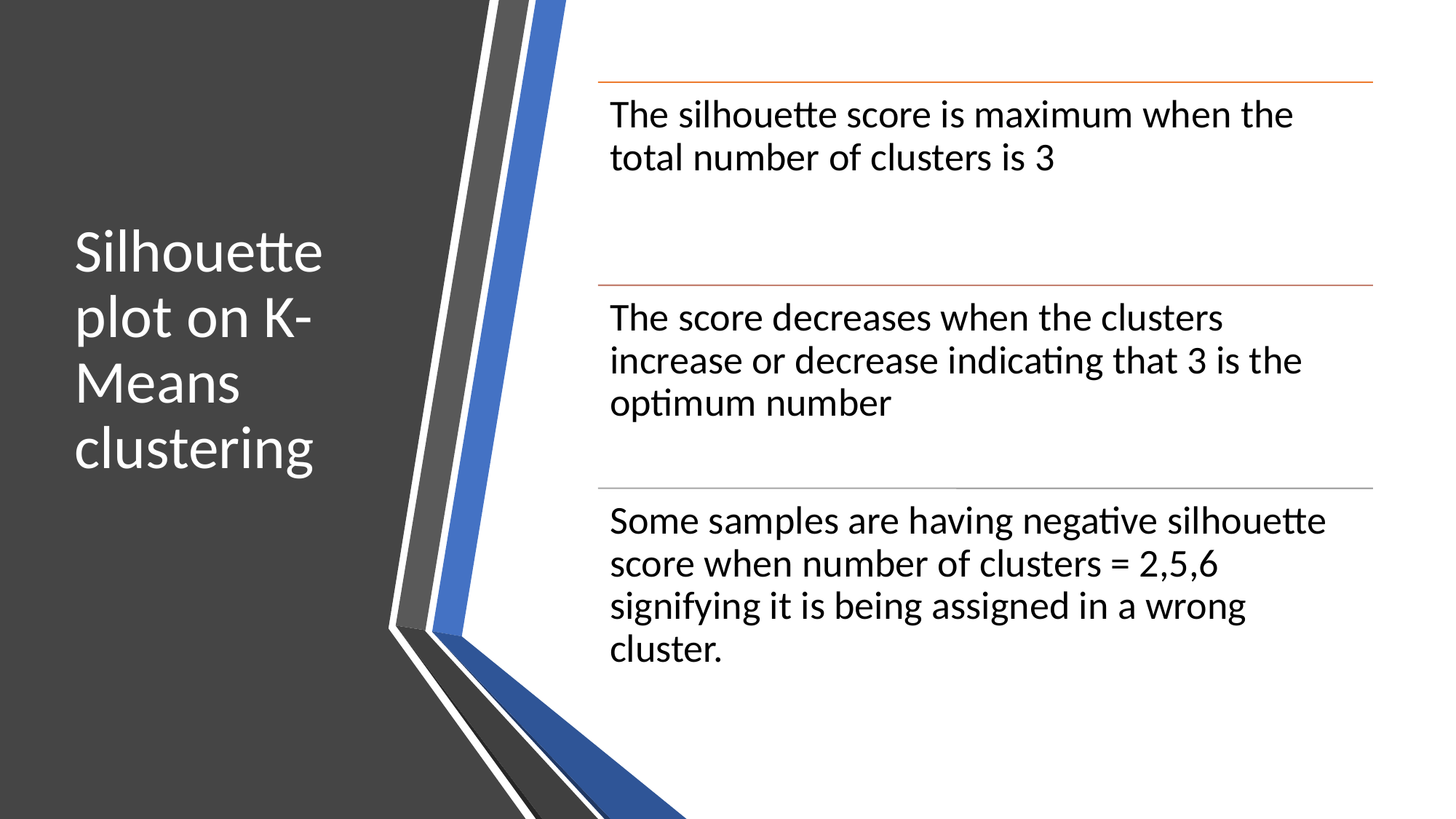

# Silhouette plot on K-Means clustering
The silhouette score is maximum when the total number of clusters is 3
The score decreases when the clusters increase or decrease indicating that 3 is the optimum number
Some samples are having negative silhouette score when number of clusters = 2,5,6 signifying it is being assigned in a wrong cluster.